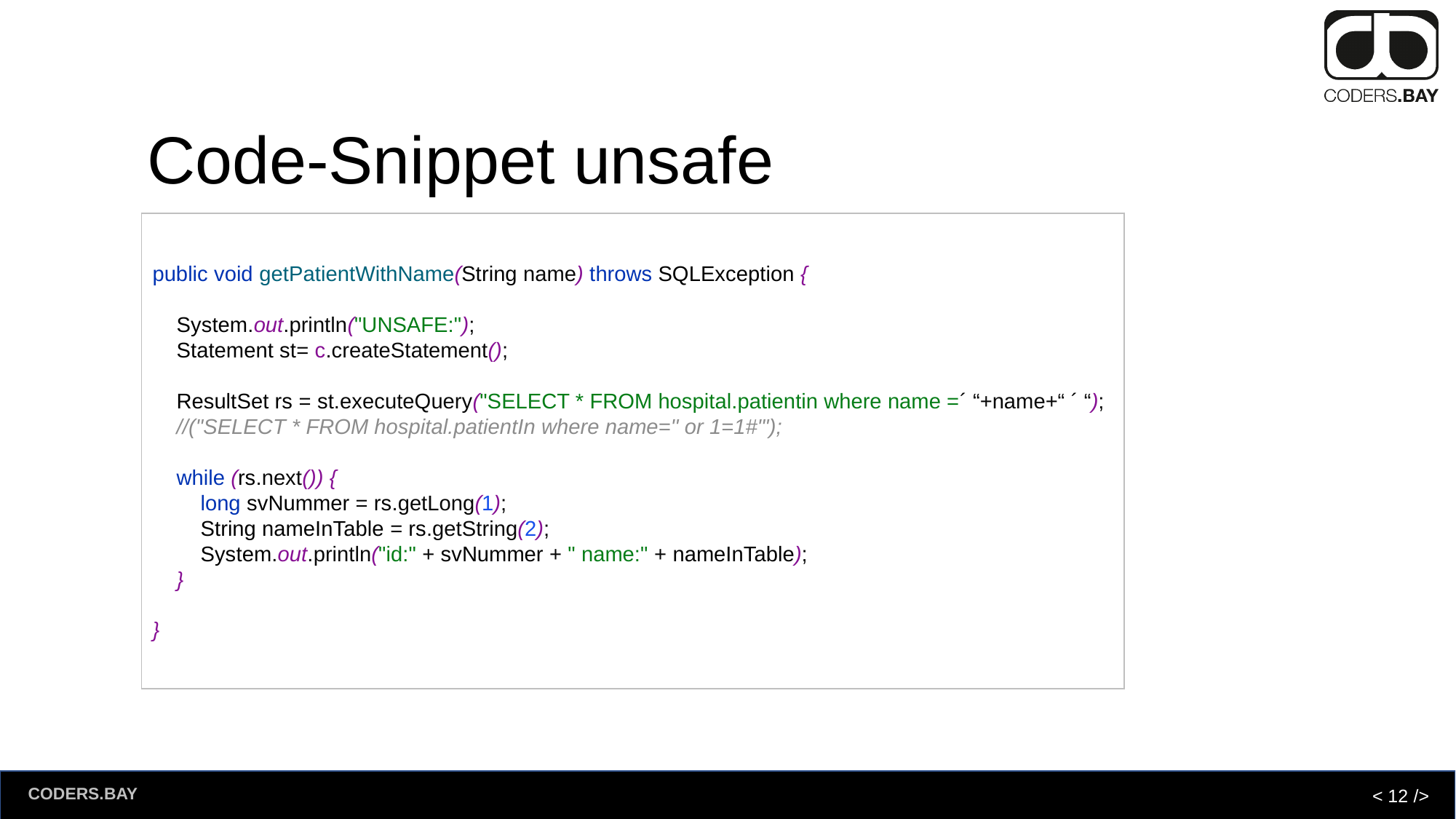

# Code-Snippet unsafe
public void getPatientWithName(String name) throws SQLException {
    System.out.println("UNSAFE:");
    Statement st= c.createStatement();
    ResultSet rs = st.executeQuery("SELECT * FROM hospital.patientin where name =´ “+name+“ ´ “);
    //("SELECT * FROM hospital.patientIn where name='' or 1=1#'");
    while (rs.next()) {
        long svNummer = rs.getLong(1);
        String nameInTable = rs.getString(2);
        System.out.println("id:" + svNummer + " name:" + nameInTable);
    }
}